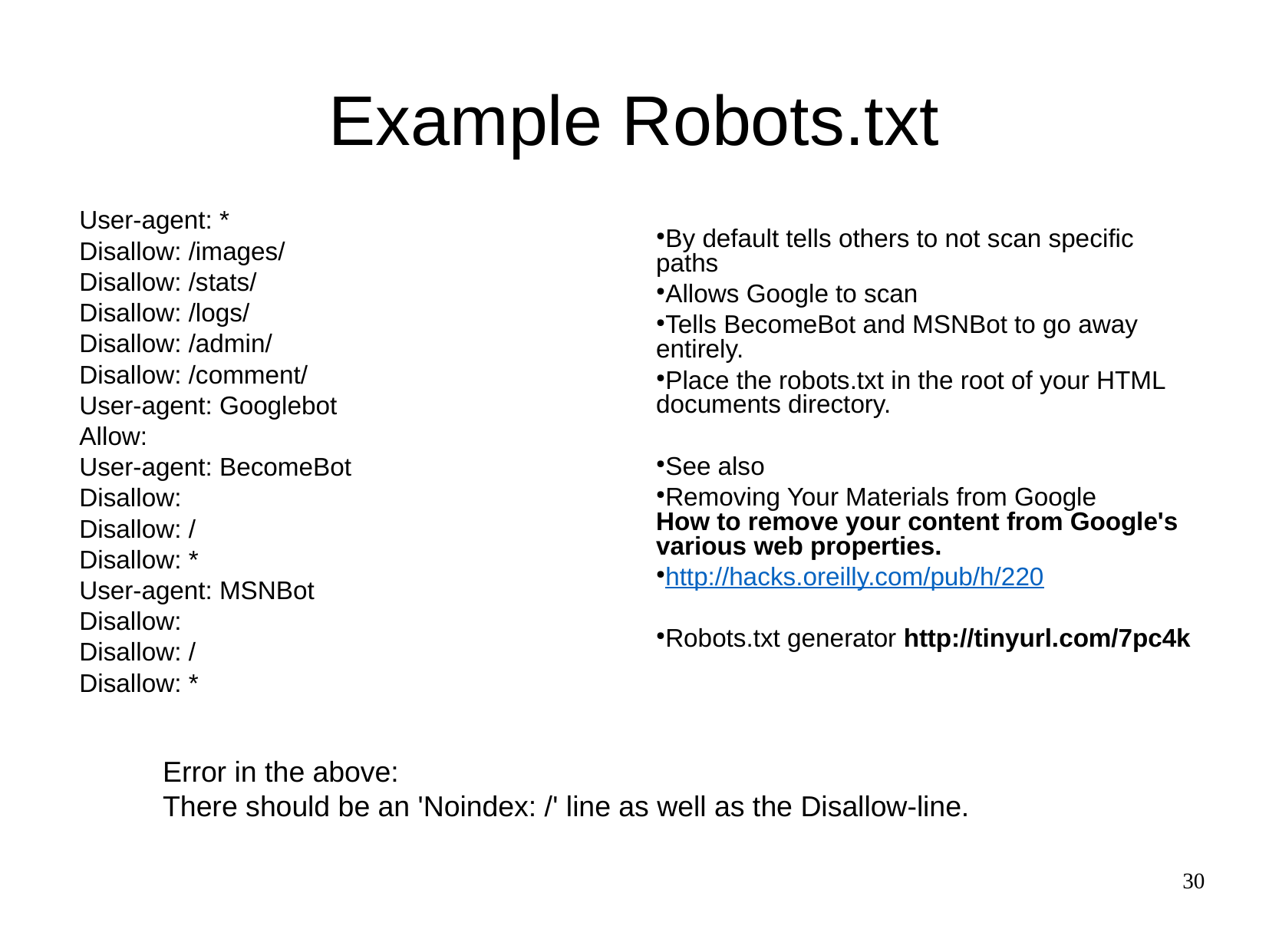

Example Robots.txt
User-agent: *
Disallow: /images/
Disallow: /stats/
Disallow: /logs/
Disallow: /admin/
Disallow: /comment/
User-agent: Googlebot
Allow:
User-agent: BecomeBot
Disallow:
Disallow: /
Disallow: *
User-agent: MSNBot
Disallow:
Disallow: /
Disallow: *
By default tells others to not scan specific paths
Allows Google to scan
Tells BecomeBot and MSNBot to go away entirely.
Place the robots.txt in the root of your HTML documents directory.

See also
Removing Your Materials from Google
How to remove your content from Google's various web properties.
http://hacks.oreilly.com/pub/h/220

Robots.txt generator http://tinyurl.com/7pc4k
Error in the above:
There should be an 'Noindex: /' line as well as the Disallow-line.

30